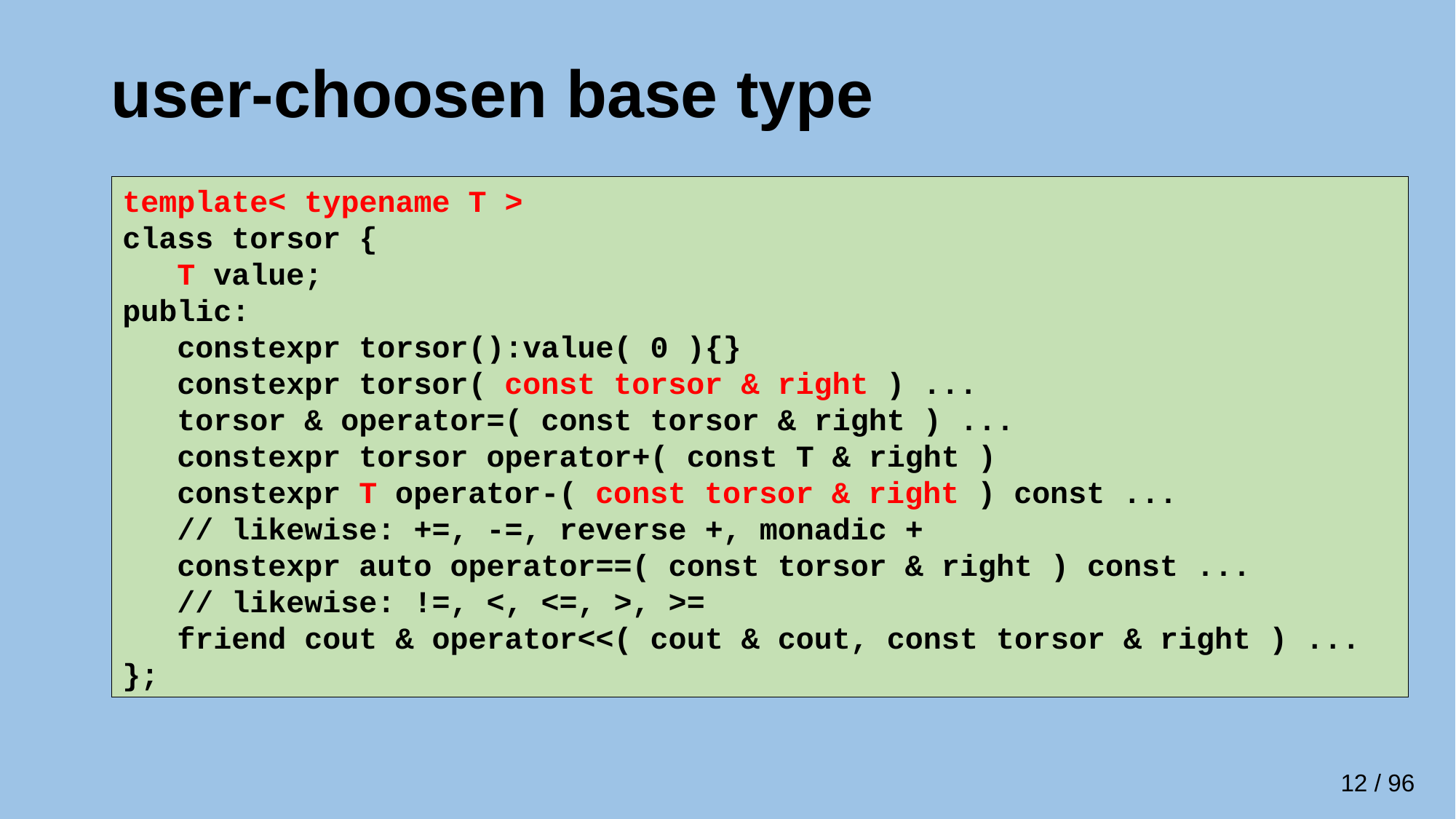

# user-choosen base type
template< typename T >
class torsor {
   T value;
public:
   constexpr torsor():value( 0 ){}
   constexpr torsor( const torsor & right ) ...
   torsor & operator=( const torsor & right ) ...
   constexpr torsor operator+( const T & right )
   constexpr T operator-( const torsor & right ) const ...
   // likewise: +=, -=, reverse +, monadic +
   constexpr auto operator==( const torsor & right ) const ...
   // likewise: !=, <, <=, >, >=
   friend cout & operator<<( cout & cout, const torsor & right ) ...
};